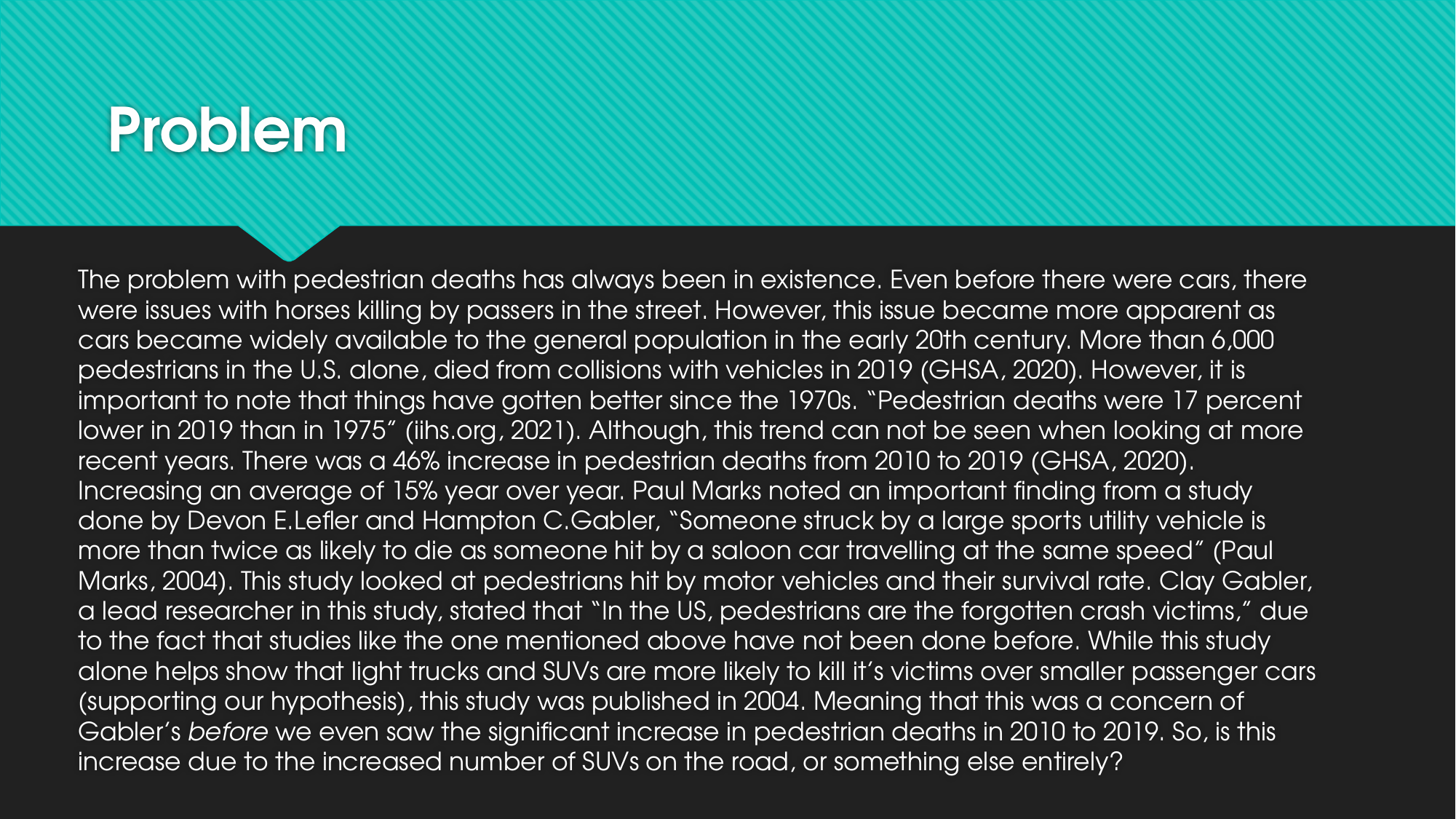

# Problem
The problem with pedestrian deaths has always been in existence. Even before there were cars, there were issues with horses killing by passers in the street. However, this issue became more apparent as cars became widely available to the general population in the early 20th century. More than 6,000 pedestrians in the U.S. alone, died from collisions with vehicles in 2019 (GHSA, 2020). However, it is important to note that things have gotten better since the 1970s. “Pedestrian deaths were 17 percent lower in 2019 than in 1975” (iihs.org, 2021). Although, this trend can not be seen when looking at more recent years. There was a 46% increase in pedestrian deaths from 2010 to 2019 (GHSA, 2020). Increasing an average of 15% year over year. Paul Marks noted an important finding from a study done by Devon E.Lefler and Hampton C.Gabler, “Someone struck by a large sports utility vehicle is more than twice as likely to die as someone hit by a saloon car travelling at the same speed” (Paul Marks, 2004). This study looked at pedestrians hit by motor vehicles and their survival rate. Clay Gabler, a lead researcher in this study, stated that “In the US, pedestrians are the forgotten crash victims,” due to the fact that studies like the one mentioned above have not been done before. While this study alone helps show that light trucks and SUVs are more likely to kill it’s victims over smaller passenger cars (supporting our hypothesis), this study was published in 2004. Meaning that this was a concern of Gabler’s before we even saw the significant increase in pedestrian deaths in 2010 to 2019. So, is this increase due to the increased number of SUVs on the road, or something else entirely?